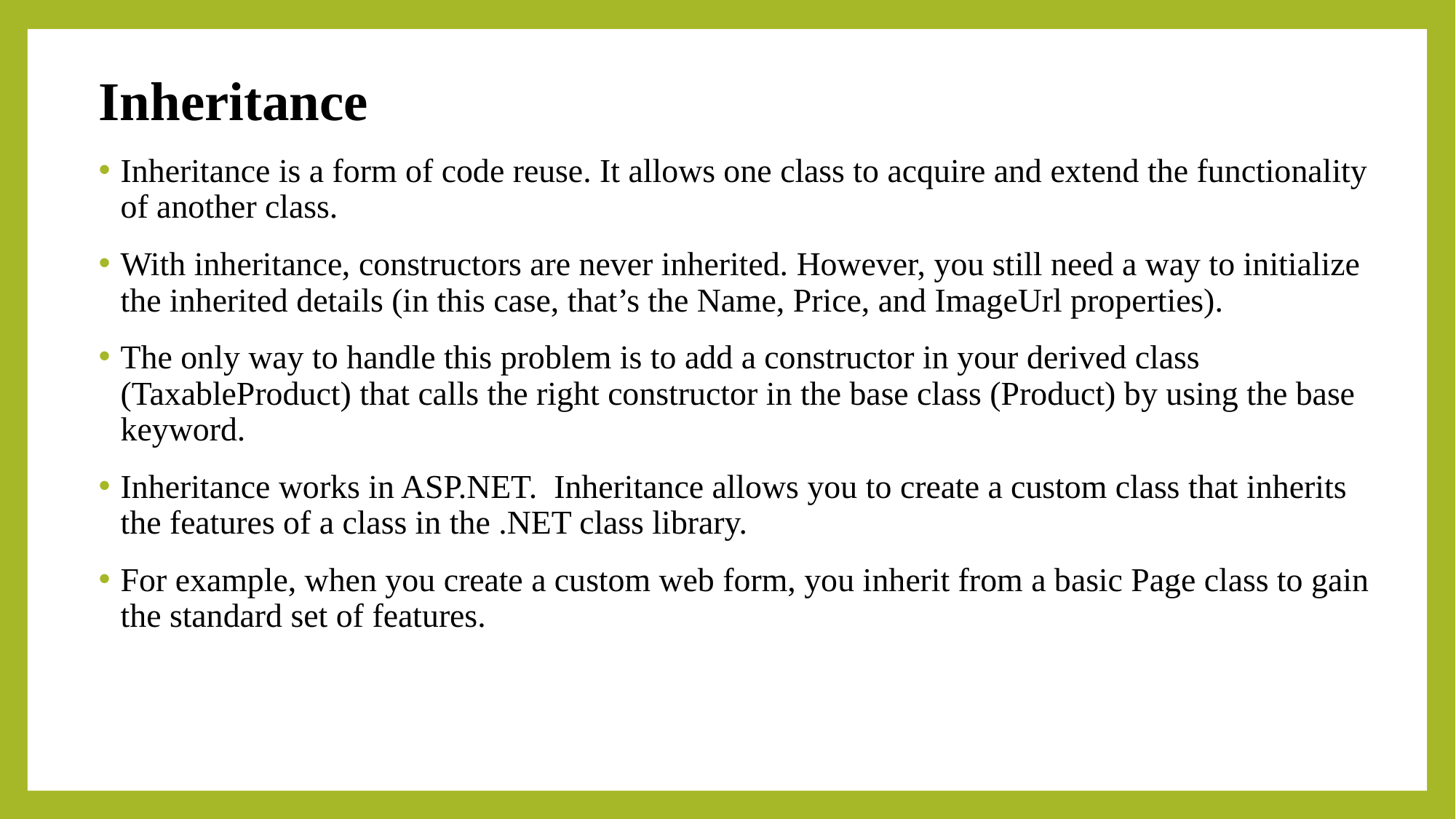

Inheritance
Inheritance is a form of code reuse. It allows one class to acquire and extend the functionality of another class.
With inheritance, constructors are never inherited. However, you still need a way to initialize the inherited details (in this case, that’s the Name, Price, and ImageUrl properties).
The only way to handle this problem is to add a constructor in your derived class (TaxableProduct) that calls the right constructor in the base class (Product) by using the base keyword.
Inheritance works in ASP.NET.  Inheritance allows you to create a custom class that inherits the features of a class in the .NET class library.
For example, when you create a custom web form, you inherit from a basic Page class to gain the standard set of features.